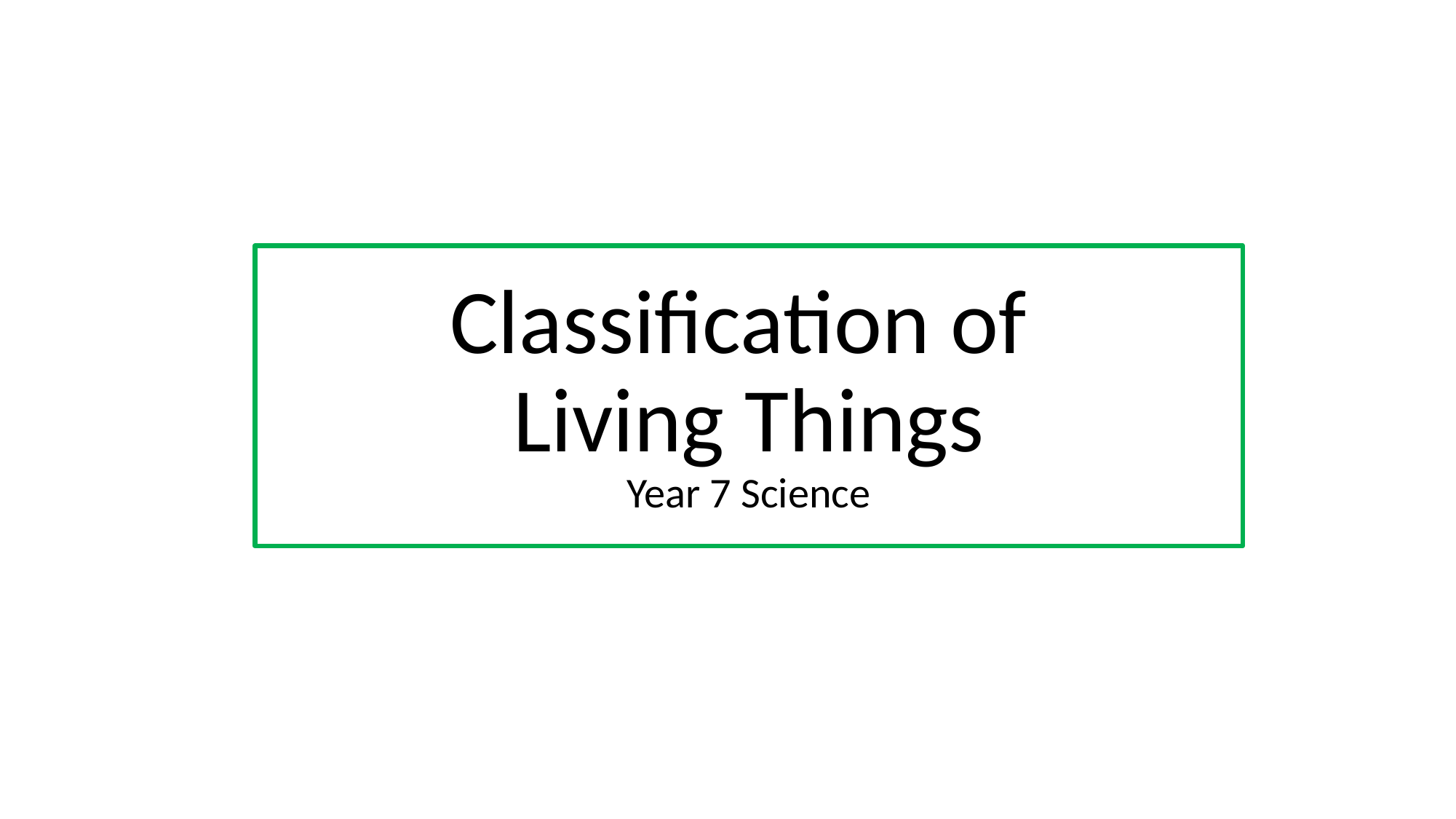

# Classification of Living Things Year 7 Science